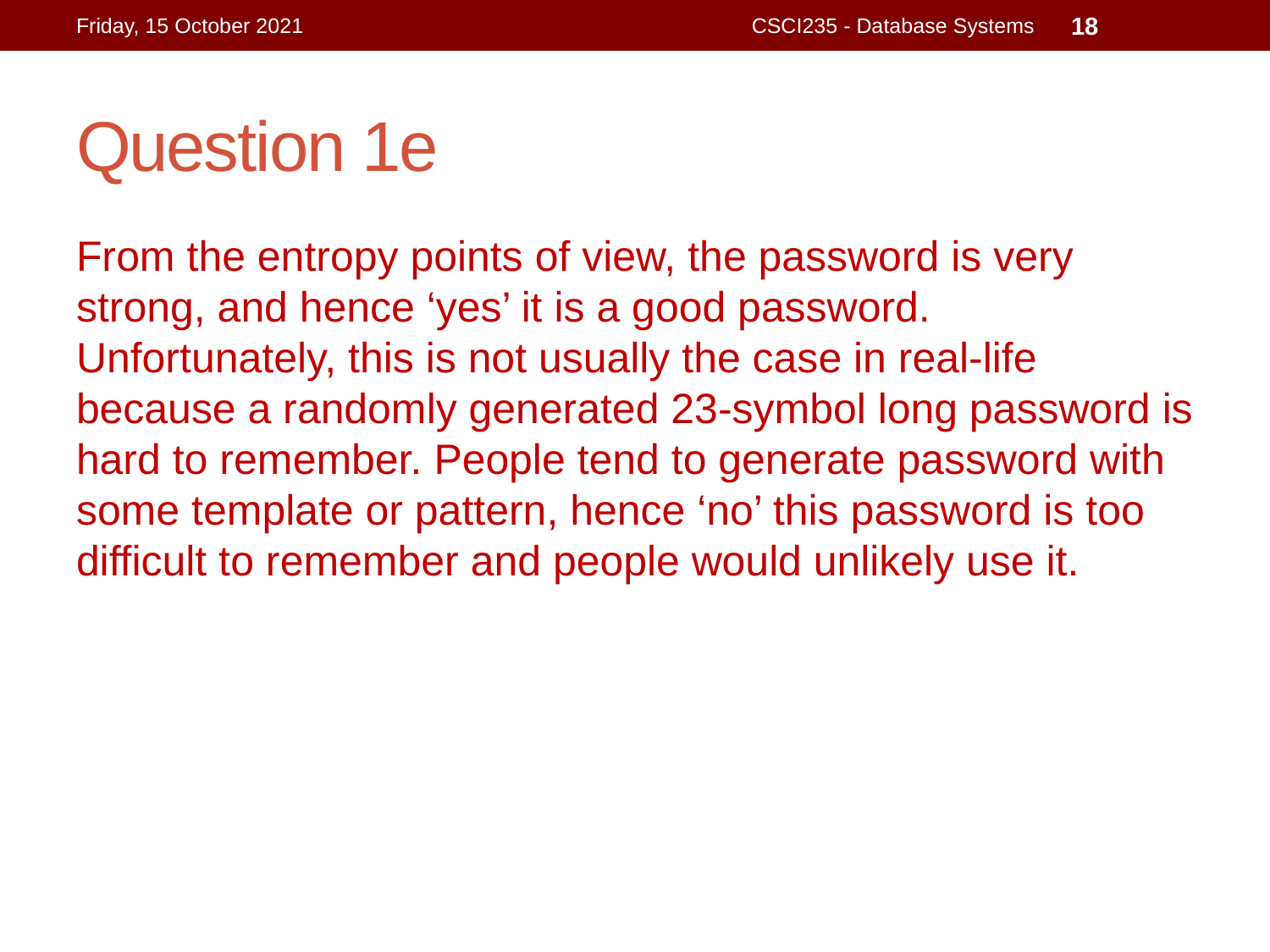

Friday, 15 October 2021
CSCI235 - Database Systems
18
# Question 1e
From the entropy points of view, the password is very strong, and hence ‘yes’ it is a good password. Unfortunately, this is not usually the case in real-life because a randomly generated 23-symbol long password is hard to remember. People tend to generate password with some template or pattern, hence ‘no’ this password is too difficult to remember and people would unlikely use it.